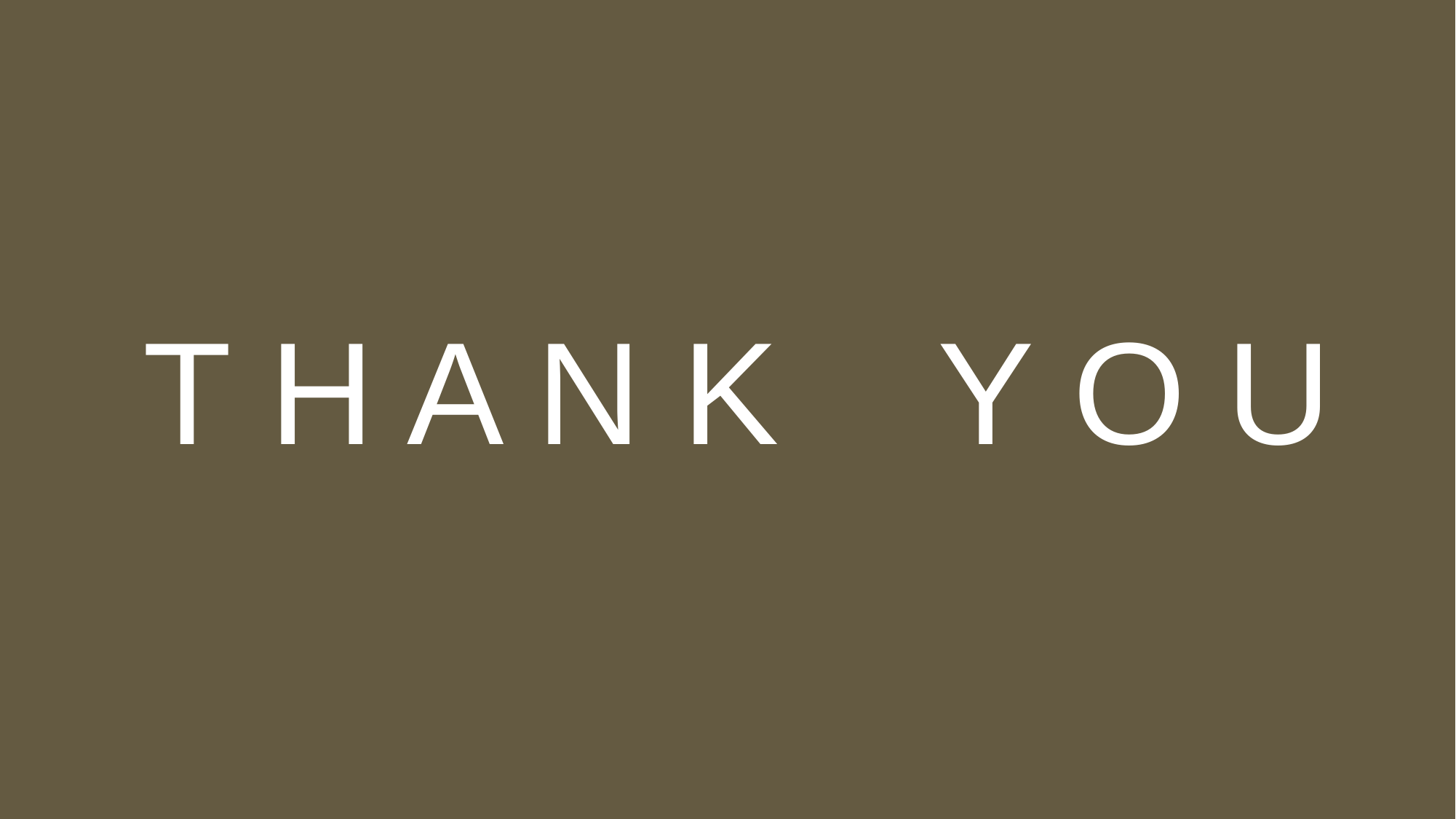

# T H A N K    Y O U